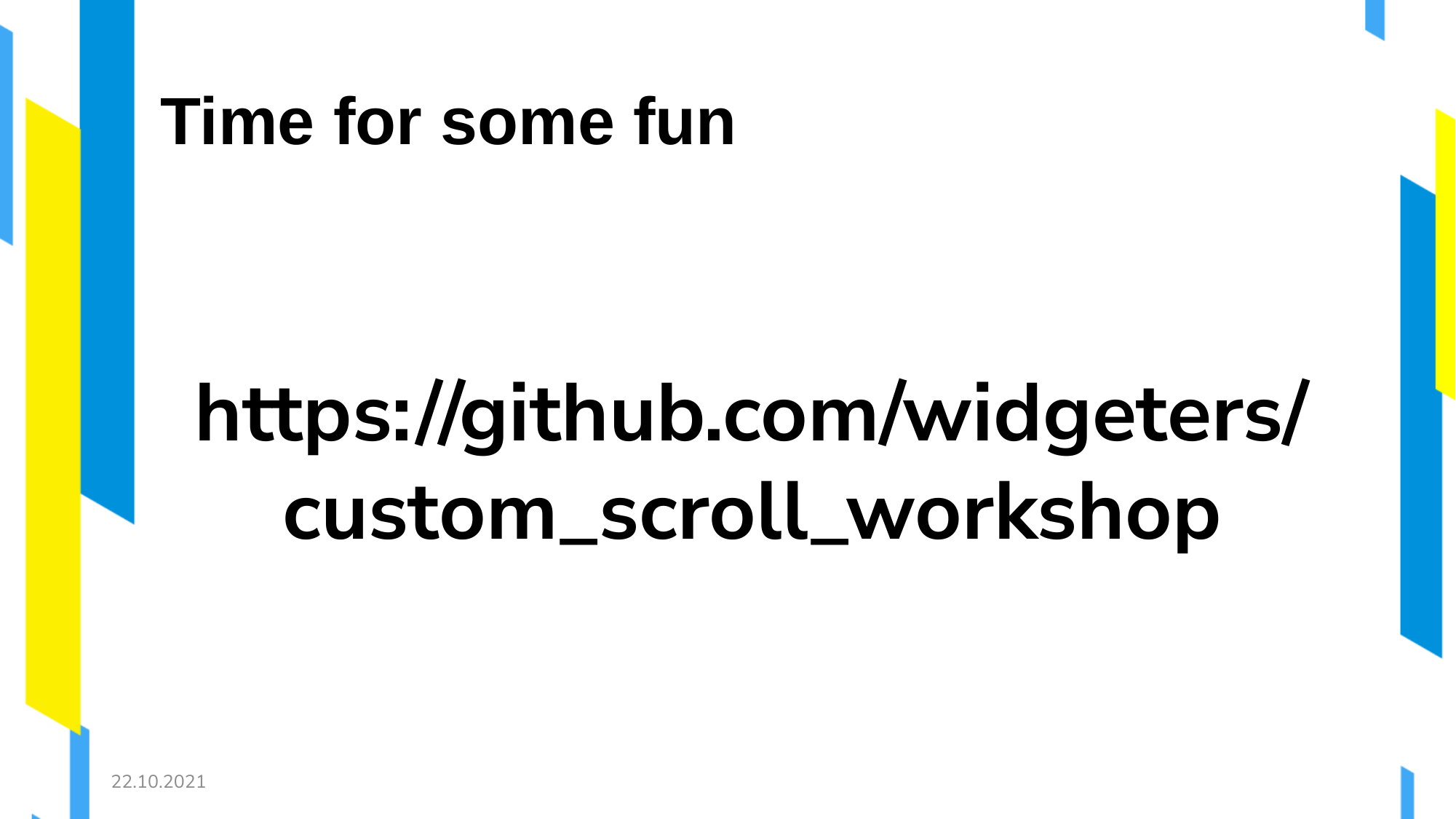

# Time for some fun
https://github.com/widgeters/
custom_scroll_workshop
22.10.2021